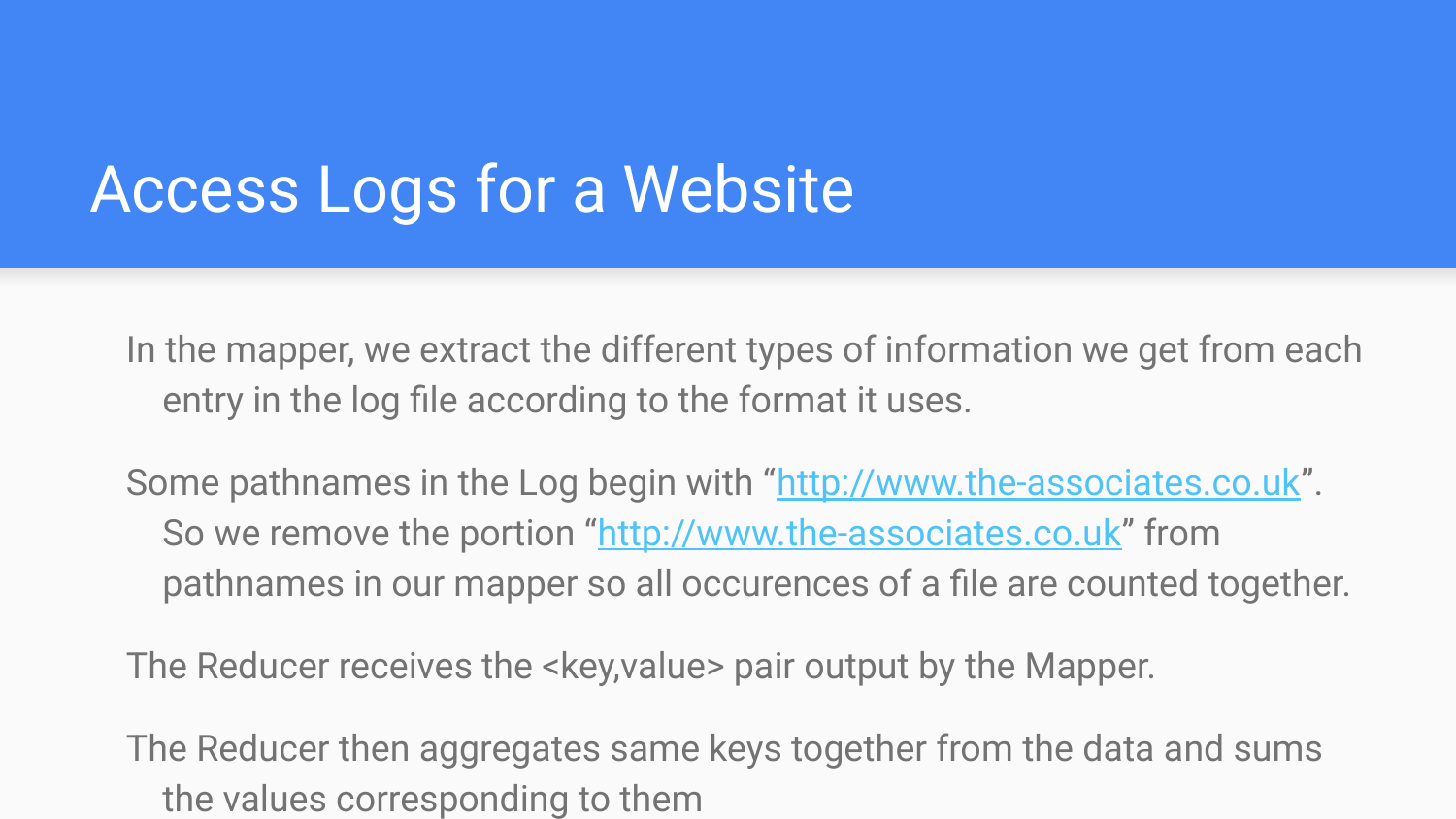

# Access Logs for a Website
In the mapper, we extract the different types of information we get from each entry in the log file according to the format it uses.
Some pathnames in the Log begin with “http://www.the-associates.co.uk”. So we remove the portion “http://www.the-associates.co.uk” from pathnames in our mapper so all occurences of a file are counted together.
The Reducer receives the <key,value> pair output by the Mapper.
The Reducer then aggregates same keys together from the data and sums the values corresponding to them